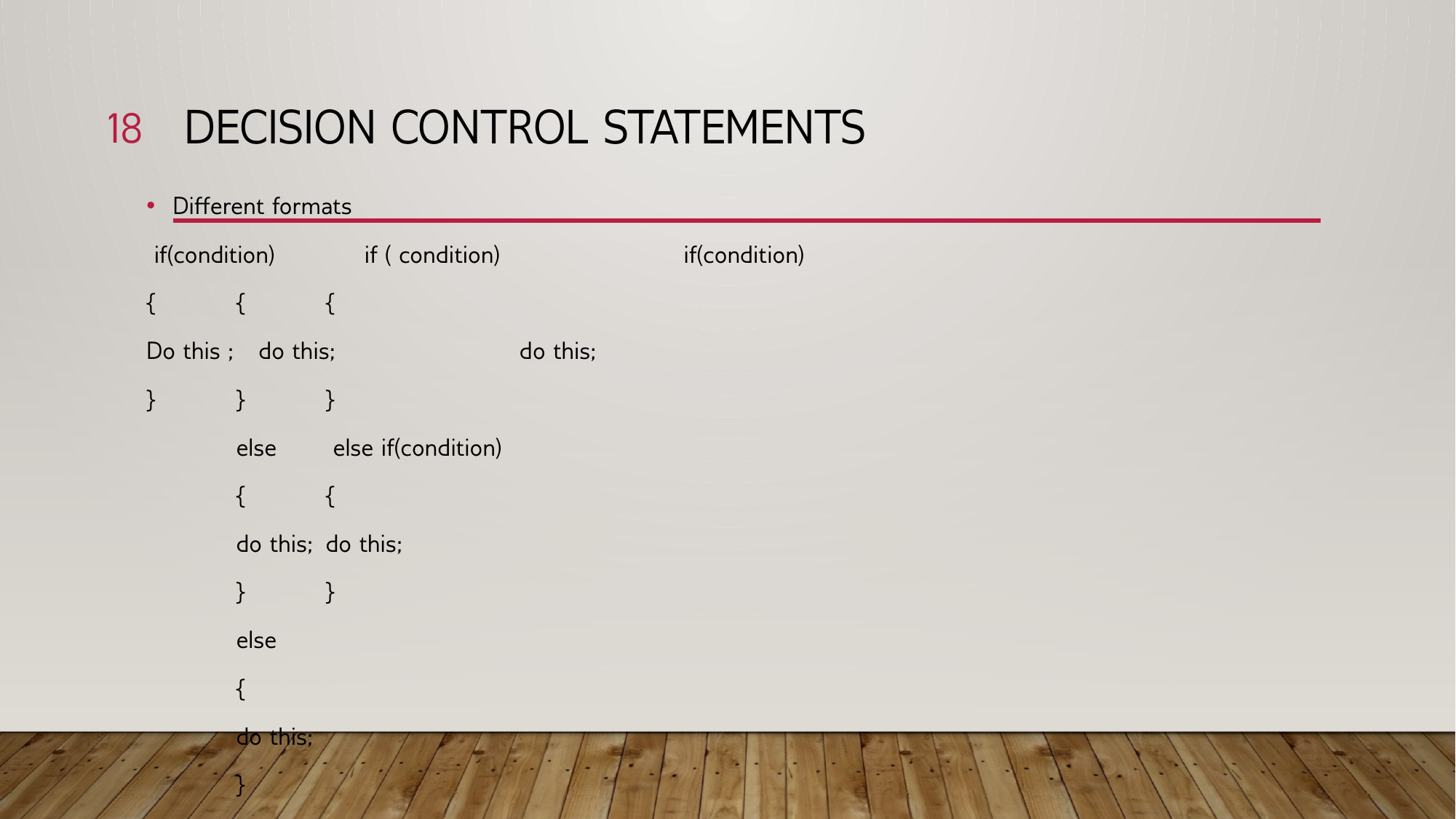

18
# Decision control statements
Different formats
 if(condition)            if ( condition) 		if(condition)
{		{			{
Do this ;		   do this;		 	  do this;
} 		}			}
		else			 else if(condition)
		{			{
		do this;			do this;
		}			}
					else
					{
					do this;
					}